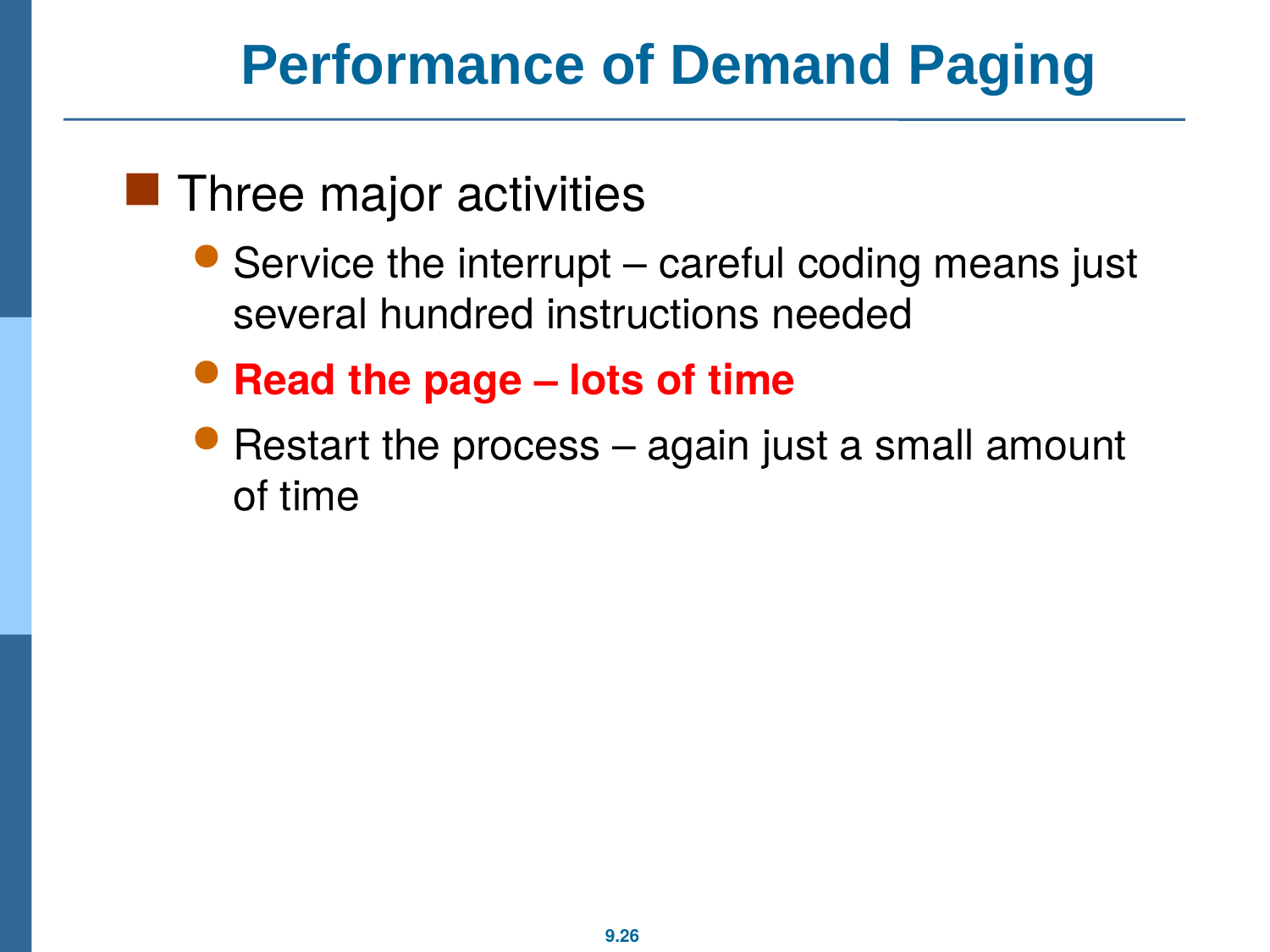

# Performance of Demand Paging
Three major activities
Service the interrupt – careful coding means just several hundred instructions needed
Read the page – lots of time
Restart the process – again just a small amount of time